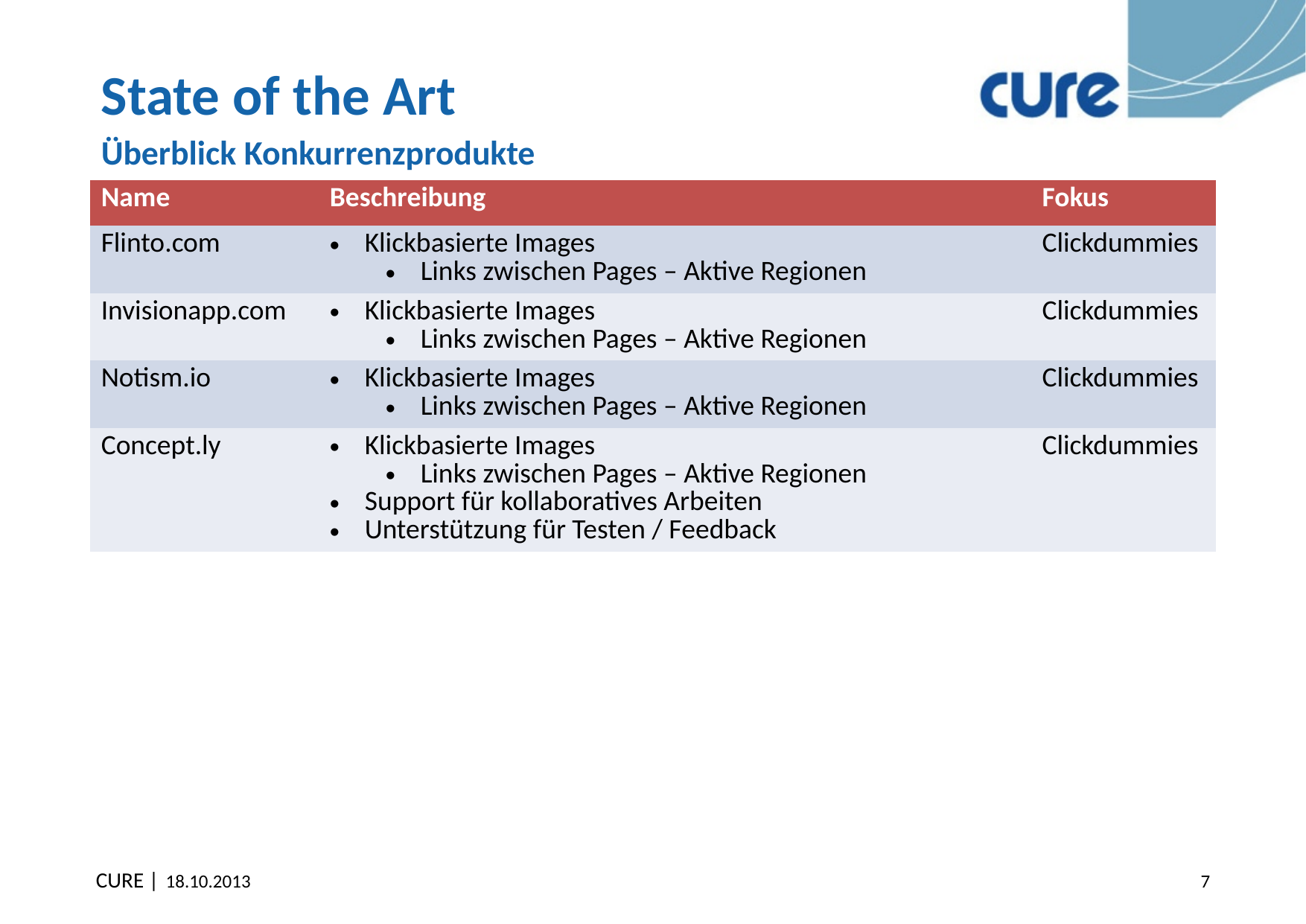

# State of the Art
Überblick Konkurrenzprodukte
| Name | Beschreibung |  | Fokus |
| --- | --- | --- | --- |
| Flinto.com | Klickbasierte Images Links zwischen Pages – Aktive Regionen |  | Clickdummies |
| Invisionapp.com | Klickbasierte Images Links zwischen Pages – Aktive Regionen |  | Clickdummies |
| Notism.io | Klickbasierte Images Links zwischen Pages – Aktive Regionen |  | Clickdummies |
| Concept.ly | Klickbasierte Images Links zwischen Pages – Aktive Regionen Support für kollaboratives Arbeiten Unterstützung für Testen / Feedback |  | Clickdummies |

18.10.2013
7